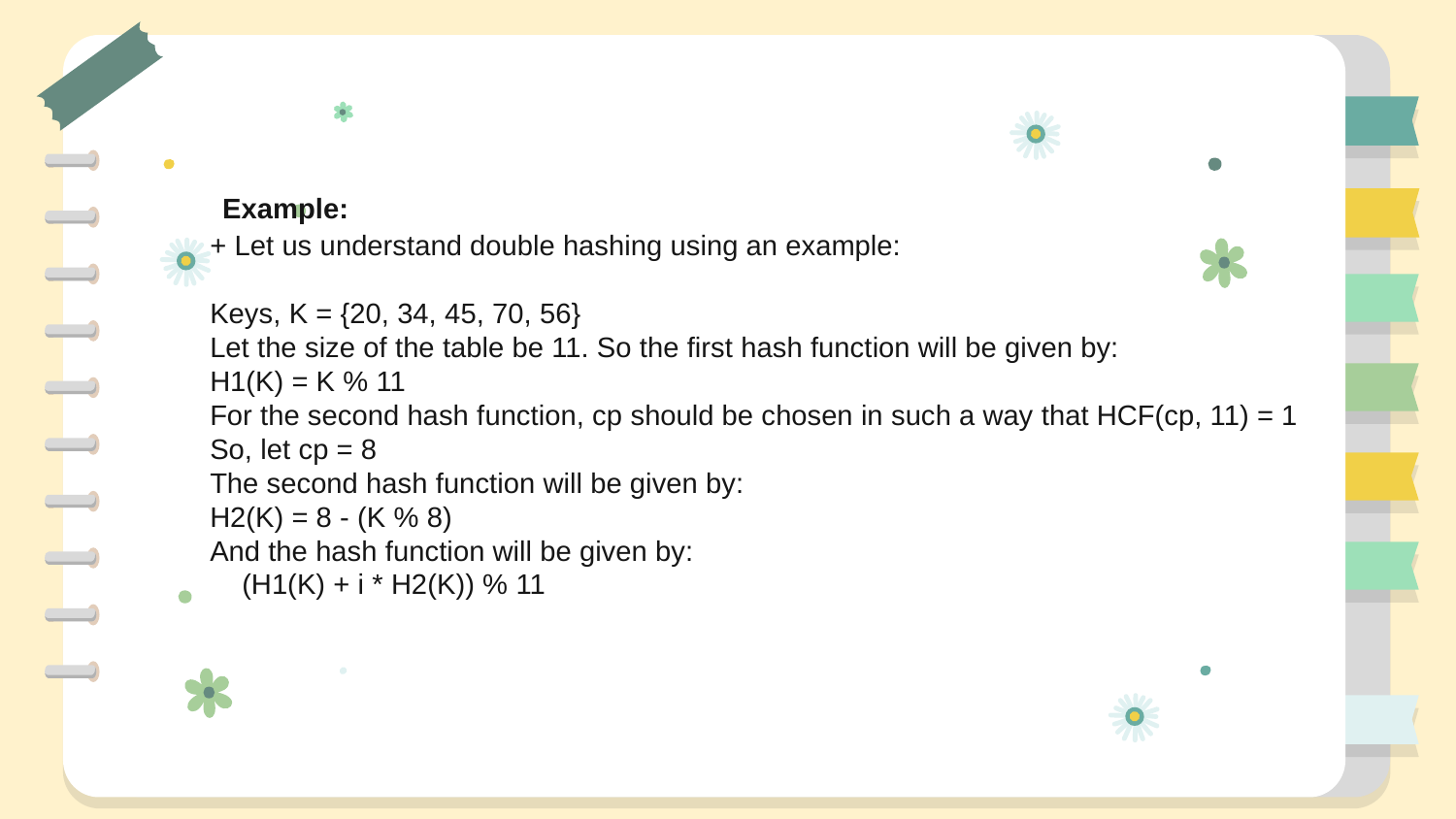

Example:
+ Let us understand double hashing using an example:

Keys, K = {20, 34, 45, 70, 56}
Let the size of the table be 11. So the first hash function will be given by:
H1(K) = K % 11
For the second hash function, cp should be chosen in such a way that HCF(cp, 11) = 1
So, let cp = 8
The second hash function will be given by:
H2(K) = 8 - (K % 8)
And the hash function will be given by:
    (H1(K) + i * H2(K)) % 11